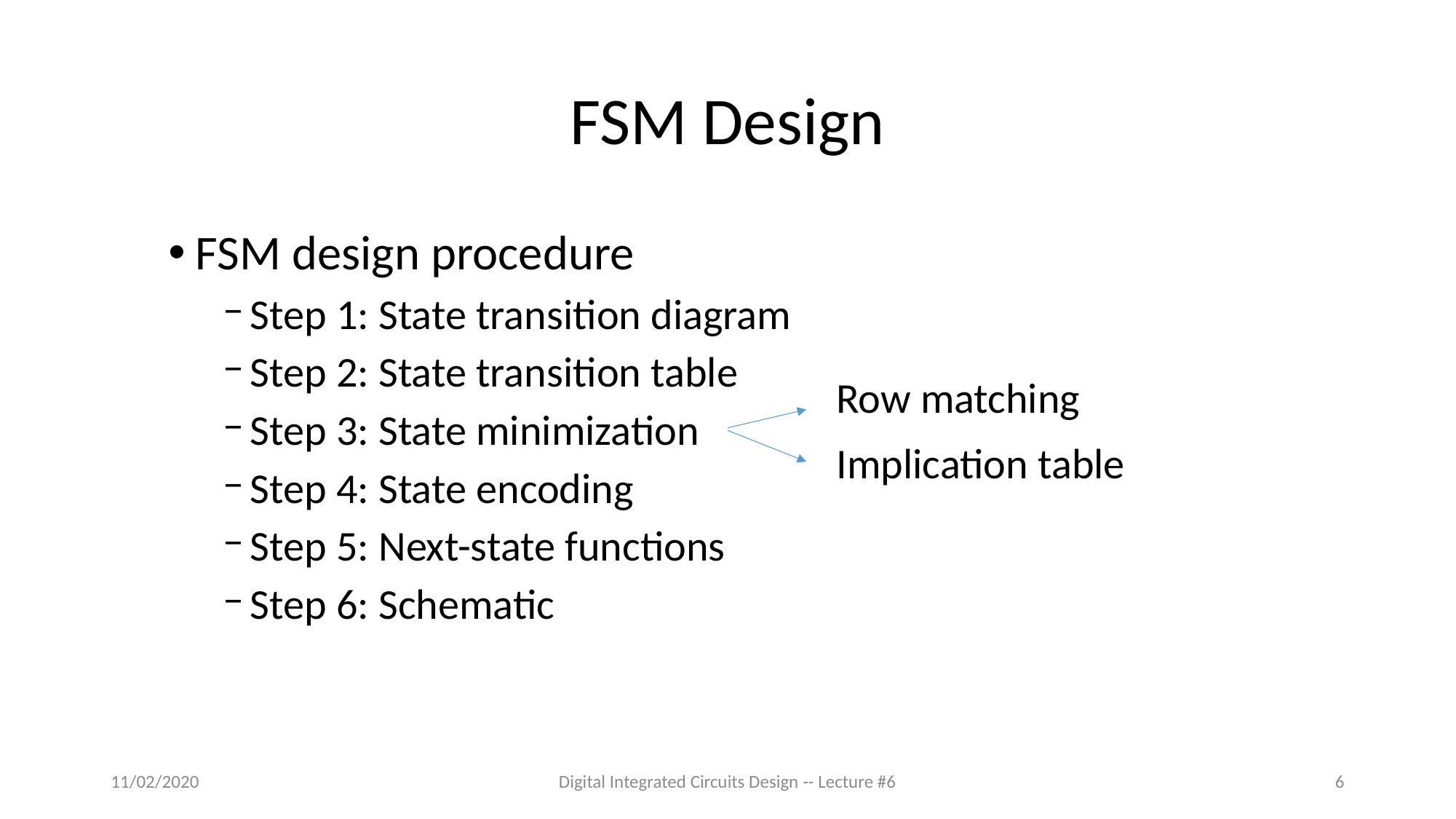

# FSM Design
FSM design procedure
Step 1: State transition diagram
Step 2: State transition table
Step 3: State minimization
Step 4: State encoding
Step 5: Next-state functions
Step 6: Schematic
Row matching
Implication table
11/02/2020
Digital Integrated Circuits Design -- Lecture #6
6